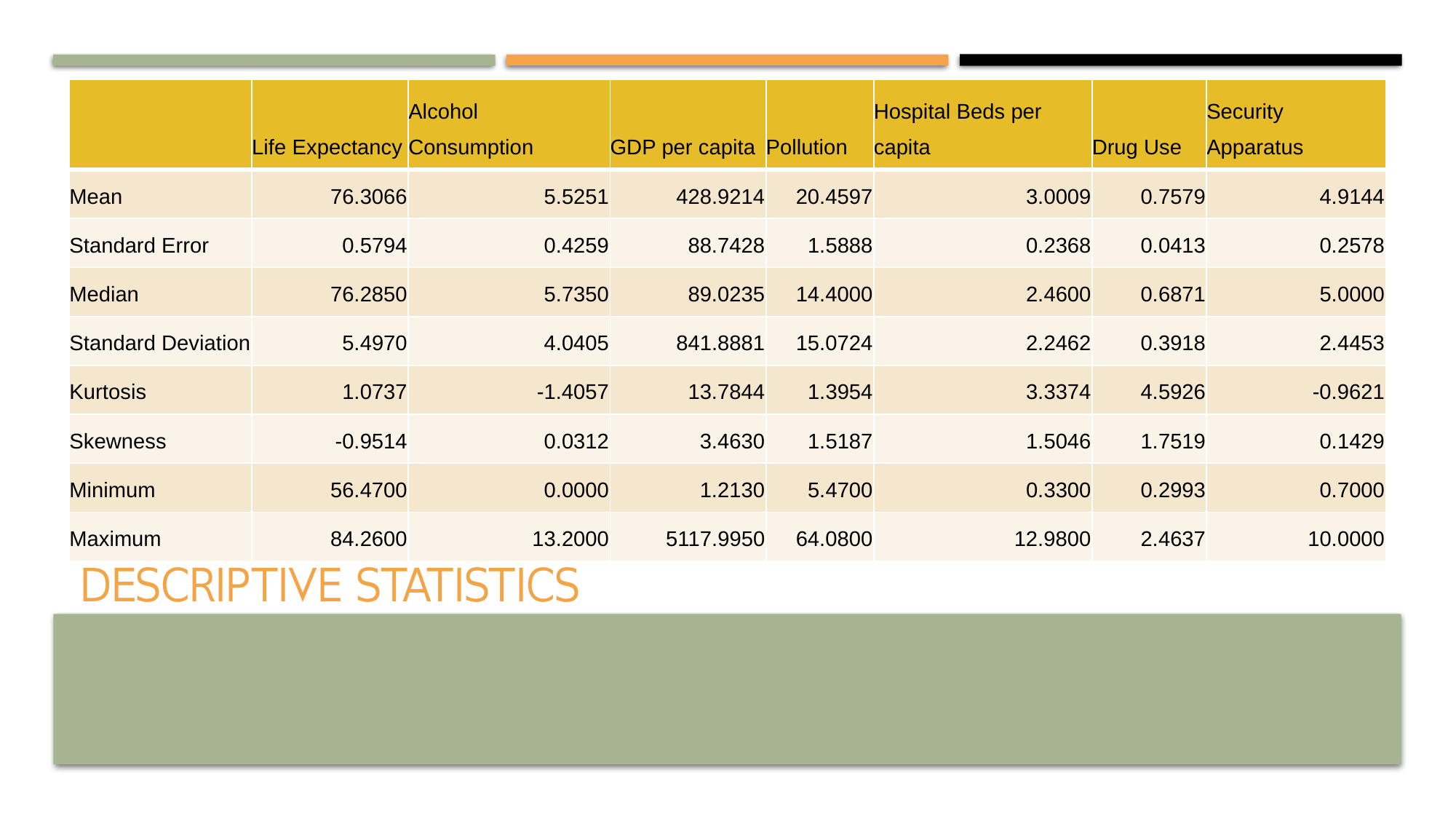

|  | Life Expectancy | Alcohol Consumption | GDP per capita | Pollution | Hospital Beds per capita | Drug Use | Security Apparatus |
| --- | --- | --- | --- | --- | --- | --- | --- |
| Mean | 76.3066 | 5.5251 | 428.9214 | 20.4597 | 3.0009 | 0.7579 | 4.9144 |
| Standard Error | 0.5794 | 0.4259 | 88.7428 | 1.5888 | 0.2368 | 0.0413 | 0.2578 |
| Median | 76.2850 | 5.7350 | 89.0235 | 14.4000 | 2.4600 | 0.6871 | 5.0000 |
| Standard Deviation | 5.4970 | 4.0405 | 841.8881 | 15.0724 | 2.2462 | 0.3918 | 2.4453 |
| Kurtosis | 1.0737 | -1.4057 | 13.7844 | 1.3954 | 3.3374 | 4.5926 | -0.9621 |
| Skewness | -0.9514 | 0.0312 | 3.4630 | 1.5187 | 1.5046 | 1.7519 | 0.1429 |
| Minimum | 56.4700 | 0.0000 | 1.2130 | 5.4700 | 0.3300 | 0.2993 | 0.7000 |
| Maximum | 84.2600 | 13.2000 | 5117.9950 | 64.0800 | 12.9800 | 2.4637 | 10.0000 |
# Descriptive Statistics